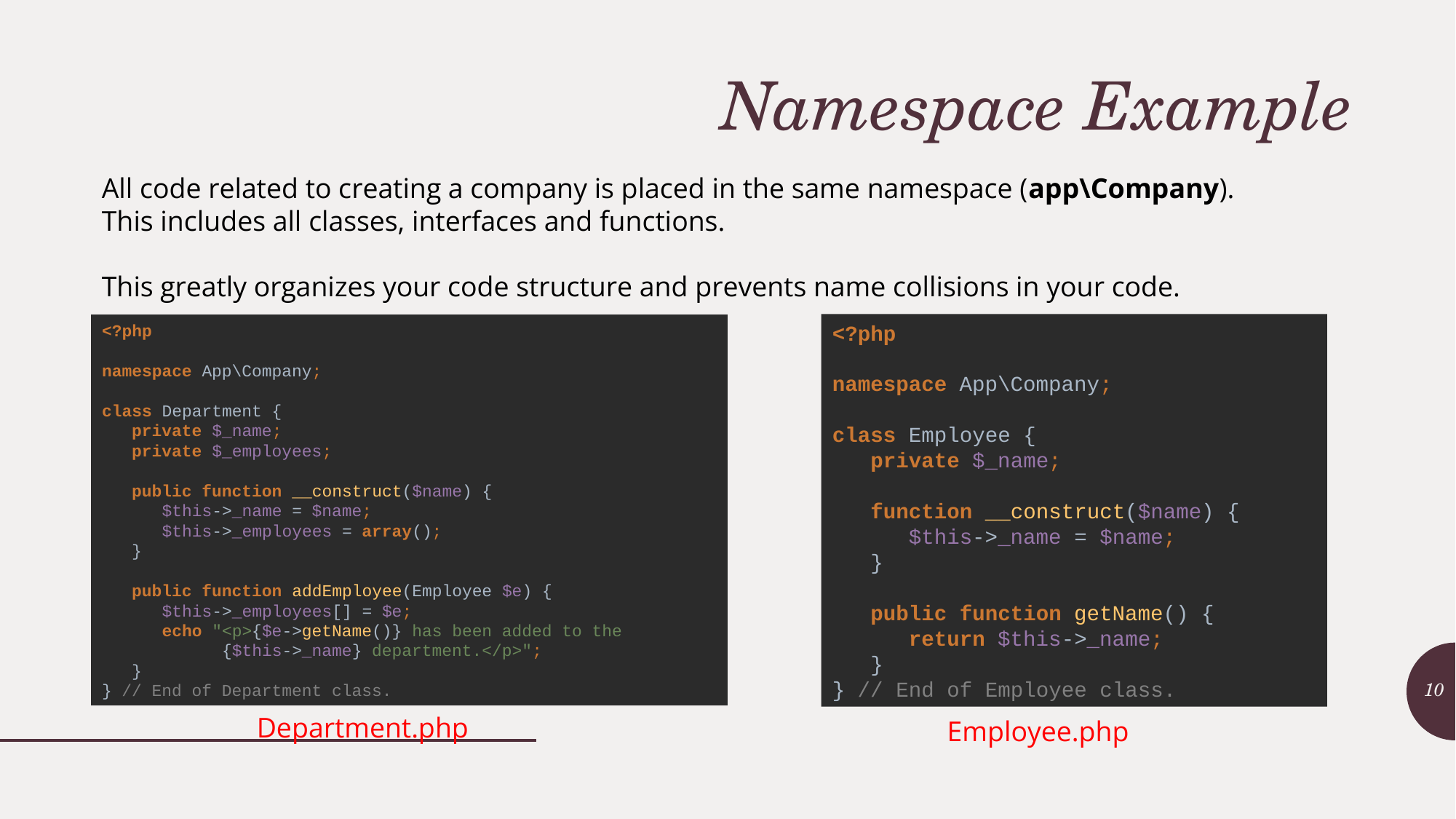

# Namespace Example
All code related to creating a company is placed in the same namespace (app\Company).
This includes all classes, interfaces and functions.

This greatly organizes your code structure and prevents name collisions in your code.
<?php
namespace App\Company;
class Employee {
   private $_name;
   function __construct($name) {
      $this->_name = $name;
   }
   public function getName() {
      return $this->_name;
   }
} // End of Employee class.
<?php
namespace App\Company;
class Department {
   private $_name;
   private $_employees;
   public function __construct($name) {
      $this->_name = $name;
      $this->_employees = array();
   }
   public function addEmployee(Employee $e) {
      $this->_employees[] = $e;
      echo "<p>{$e->getName()} has been added to the
            {$this->_name} department.</p>";
   }
} // End of Department class.
10
Department.php
Employee.php